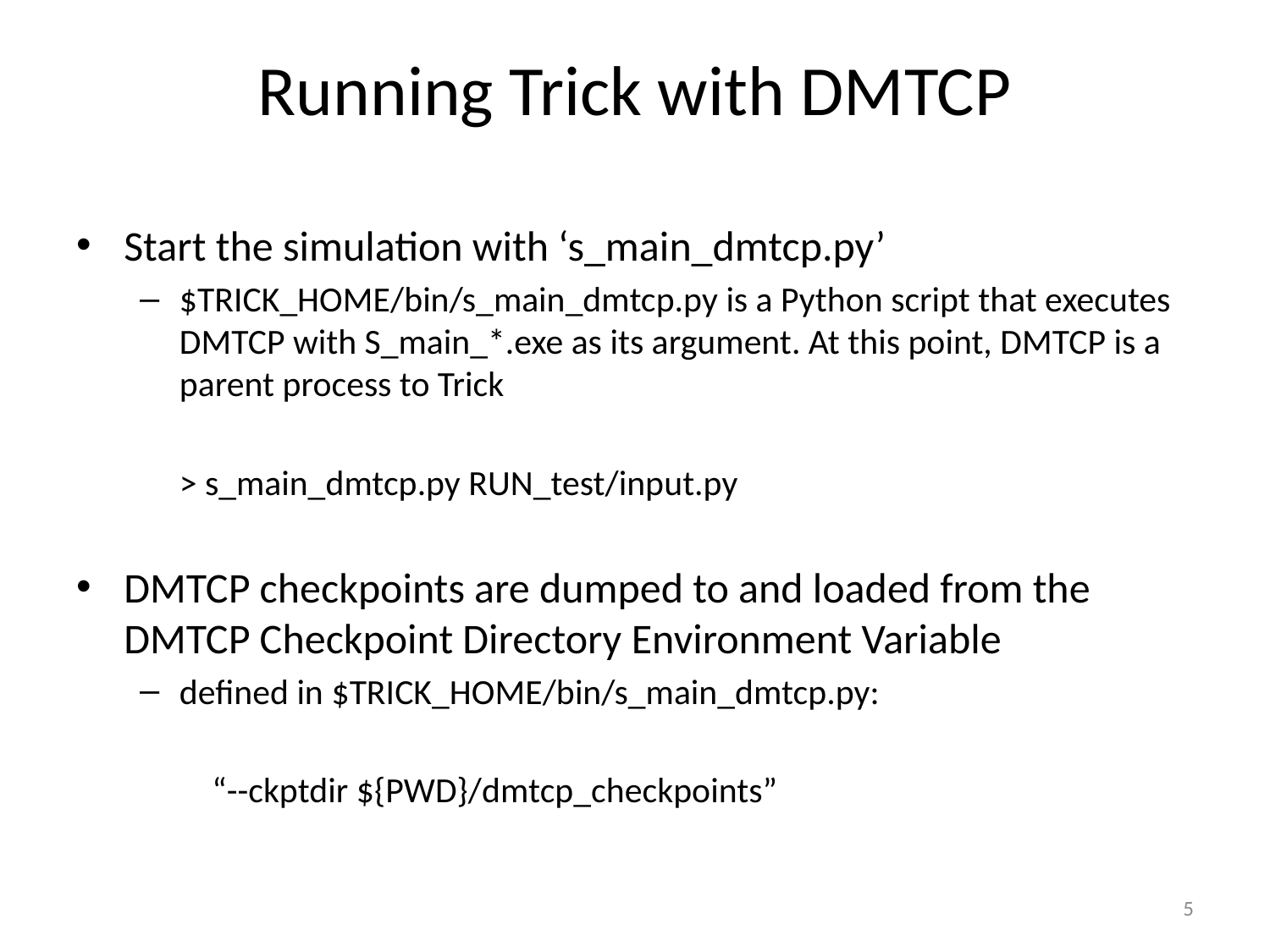

# Running Trick with DMTCP
Start the simulation with ‘s_main_dmtcp.py’
$TRICK_HOME/bin/s_main_dmtcp.py is a Python script that executes DMTCP with S_main_*.exe as its argument. At this point, DMTCP is a parent process to Trick

	> s_main_dmtcp.py RUN_test/input.py

DMTCP checkpoints are dumped to and loaded from the DMTCP Checkpoint Directory Environment Variable
defined in $TRICK_HOME/bin/s_main_dmtcp.py:

         “--ckptdir ${PWD}/dmtcp_checkpoints”

5